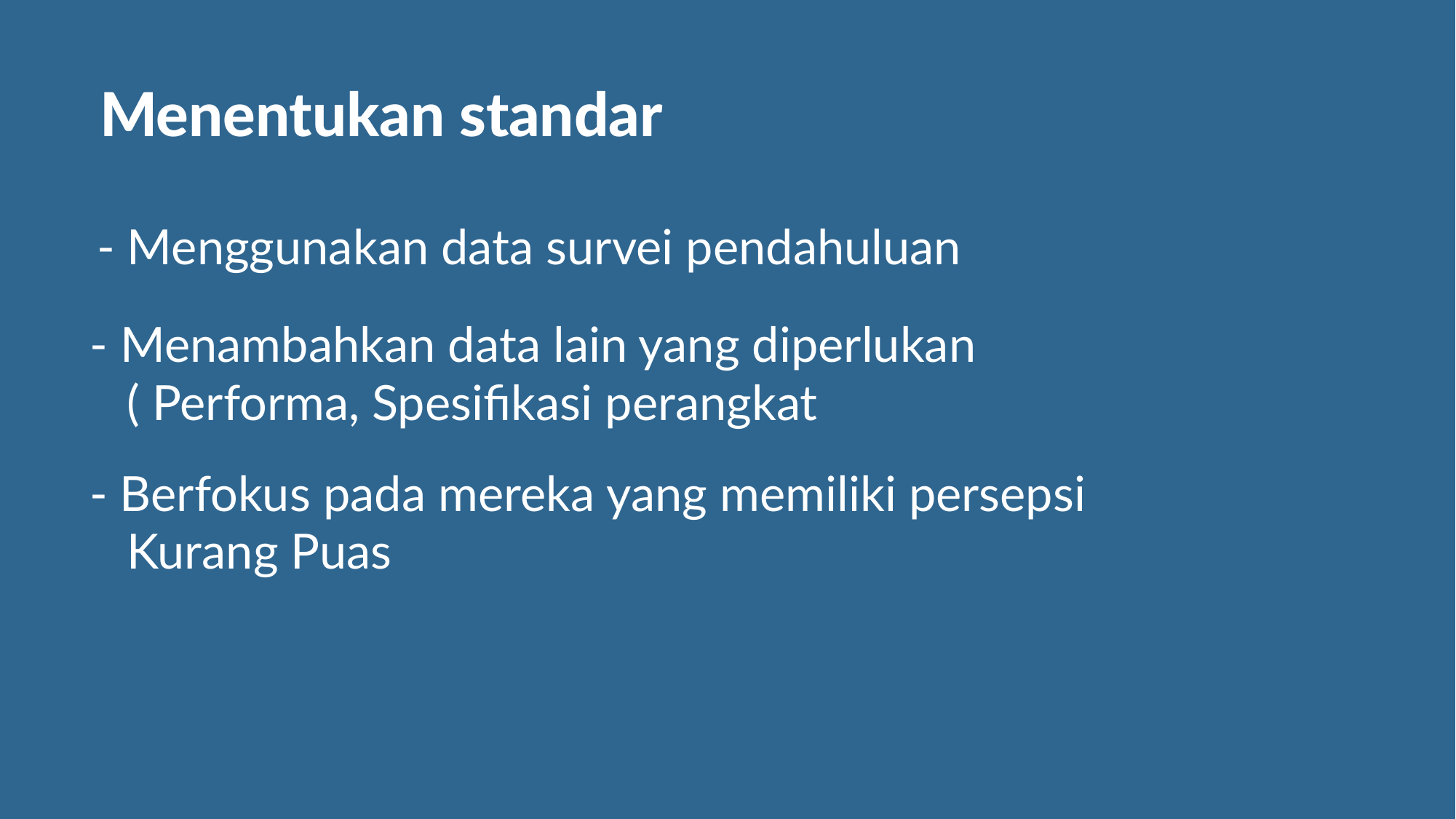

Menentukan standar
- Menggunakan data survei pendahuluan
- Menambahkan data lain yang diperlukan
   ( Performa, Spesifikasi perangkat

- Berfokus pada mereka yang memiliki persepsi
   Kurang Puas